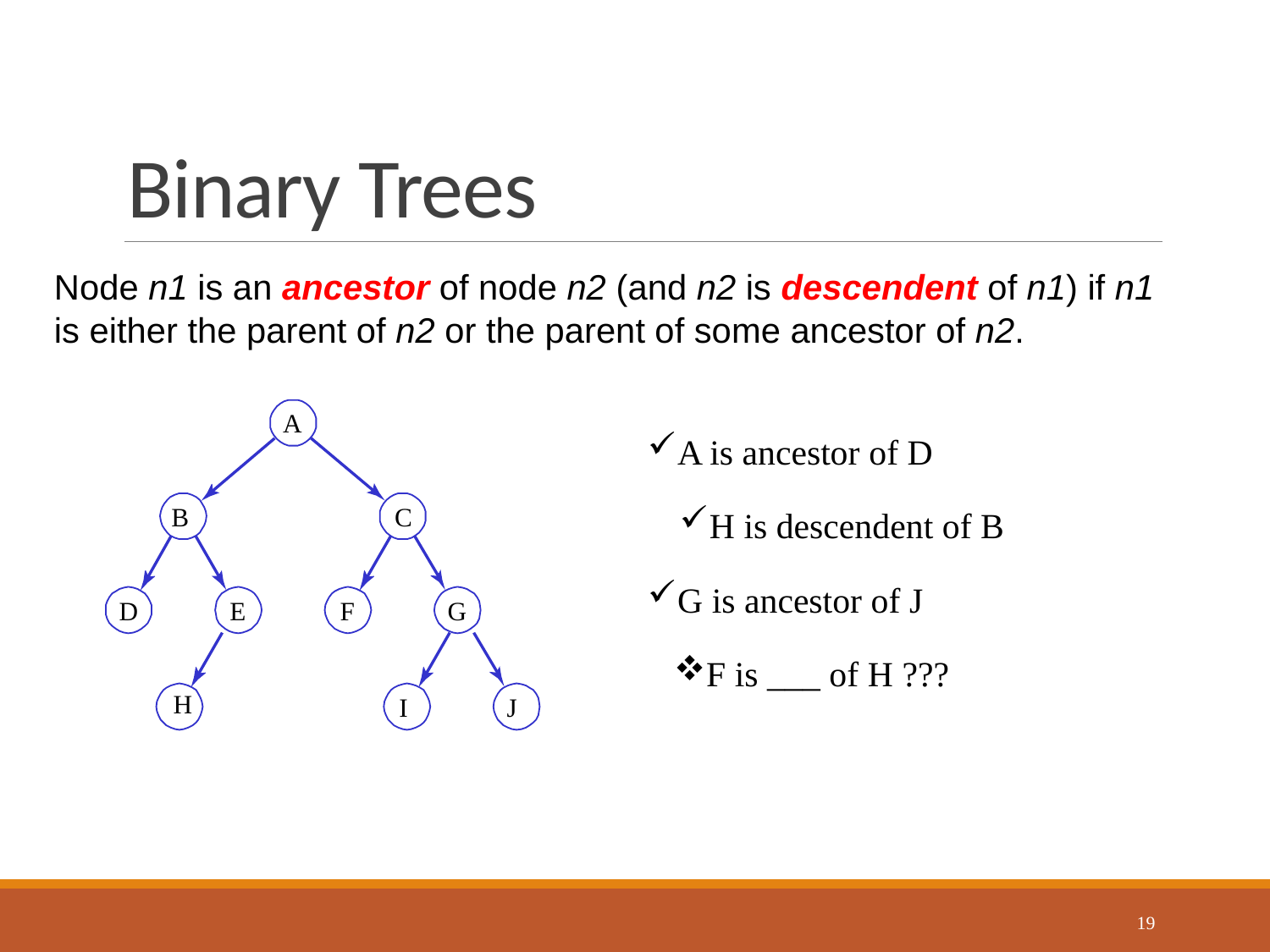

# Binary Trees
Node n1 is an ancestor of node n2 (and n2 is descendent of n1) if n1 is either the parent of n2 or the parent of some ancestor of n2.

A

B
C

D
E
F
G

H
I
J
A is ancestor of D
H is descendent of B
G is ancestor of J
F is ___ of H ???

19